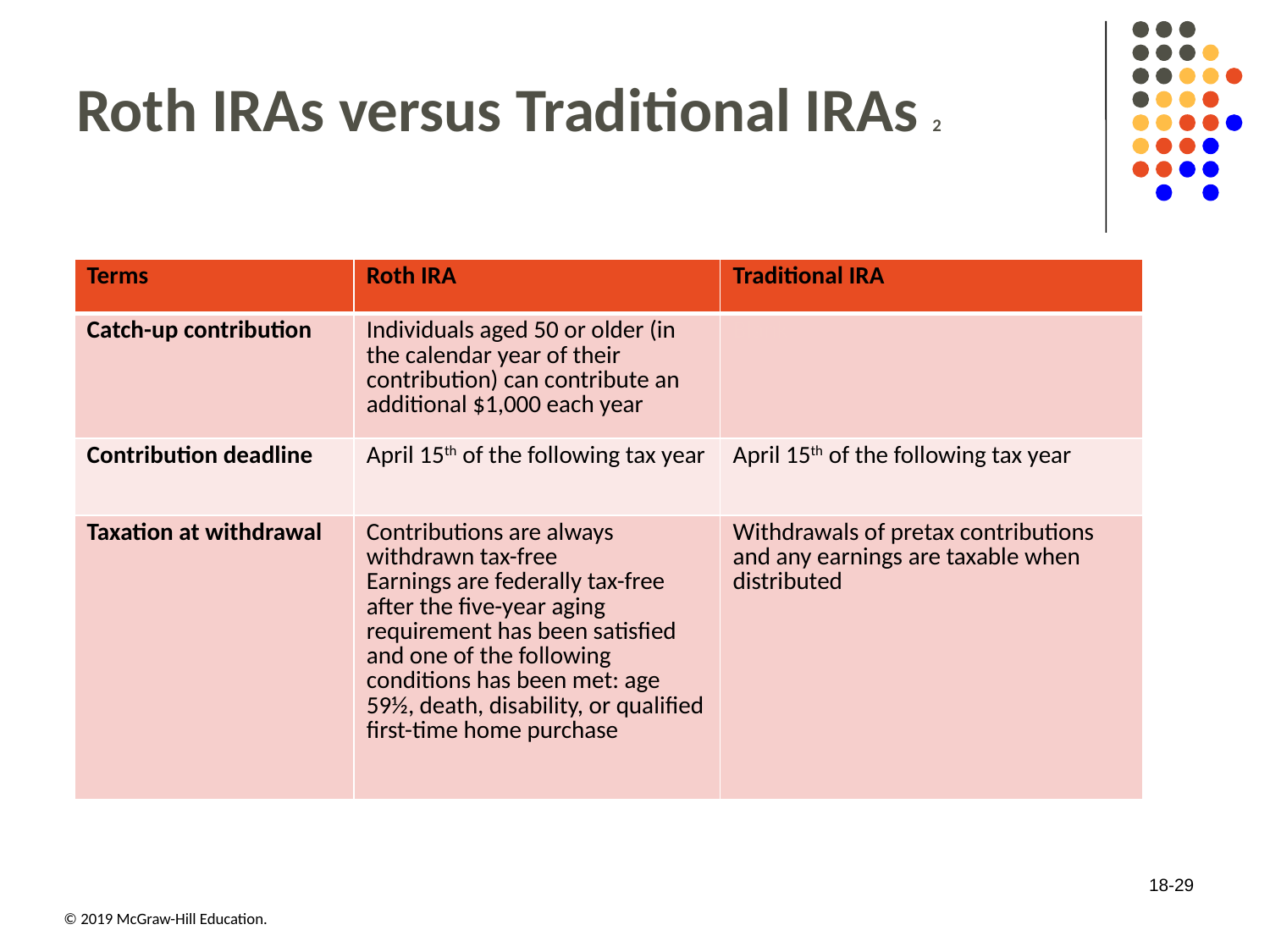

# Roth IRAs versus Traditional IRAs 2
| Terms | Roth IRA | Traditional IRA |
| --- | --- | --- |
| Catch-up contribution | Individuals aged 50 or older (in the calendar year of their contribution) can contribute an additional $1,000 each year | Blank |
| Contribution deadline | April 15th of the following tax year | April 15th of the following tax year |
| Taxation at withdrawal | Contributions are always withdrawn tax-free Earnings are federally tax-free after the five-year aging requirement has been satisfied and one of the following conditions has been met: age 59½, death, disability, or qualified first-time home purchase | Withdrawals of pretax contributions and any earnings are taxable when distributed |
18-29